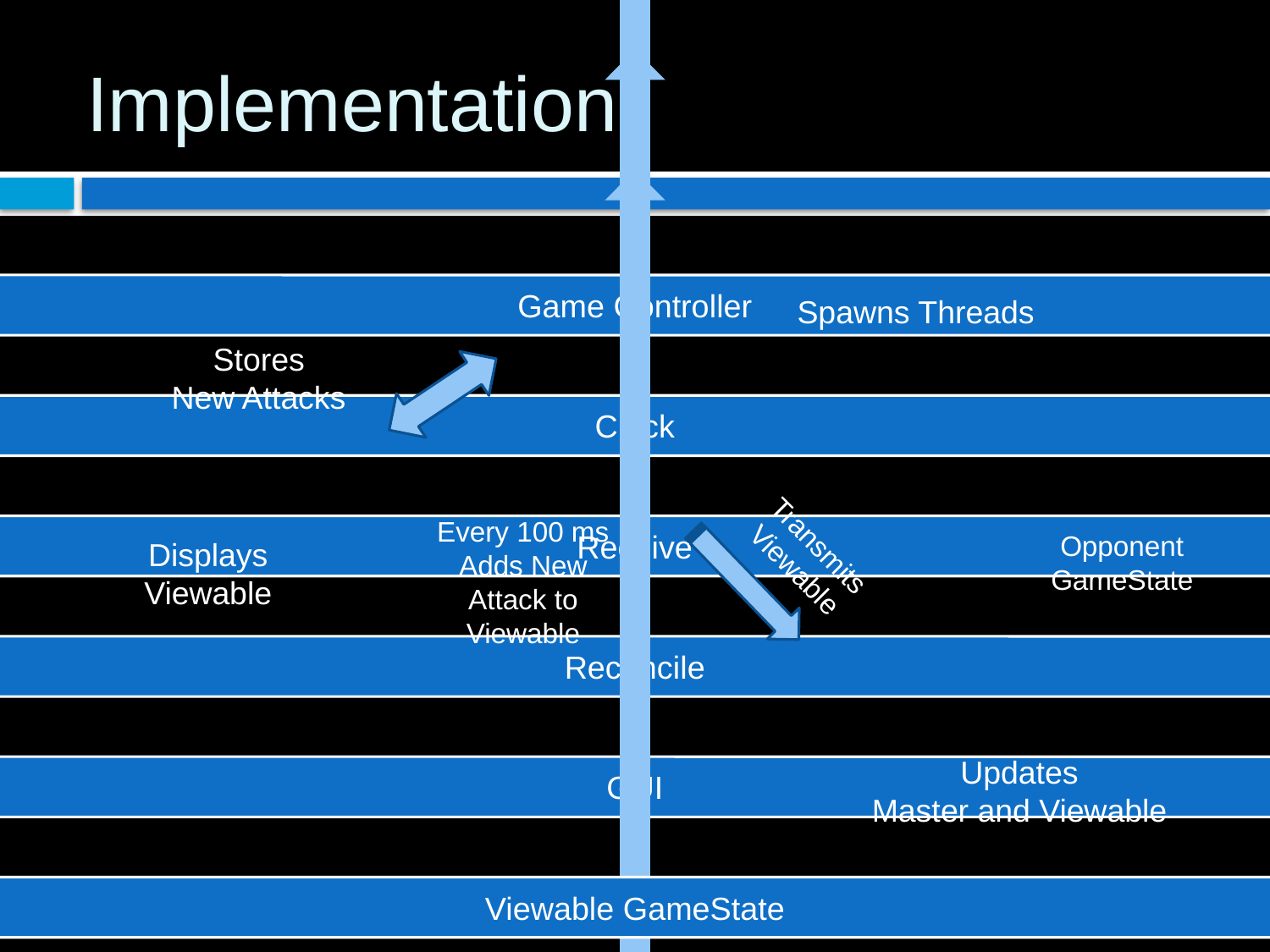

# Implementation
Game Controller
Clock
Receive
Reconcile
GUI
Viewable GameState
Spawns Threads
Stores
New Attacks

Every 100 ms
Adds New
Attack to
Viewable
Transmits
Viewable
Opponent
GameState
Displays
Viewable

Updates
Master and Viewable